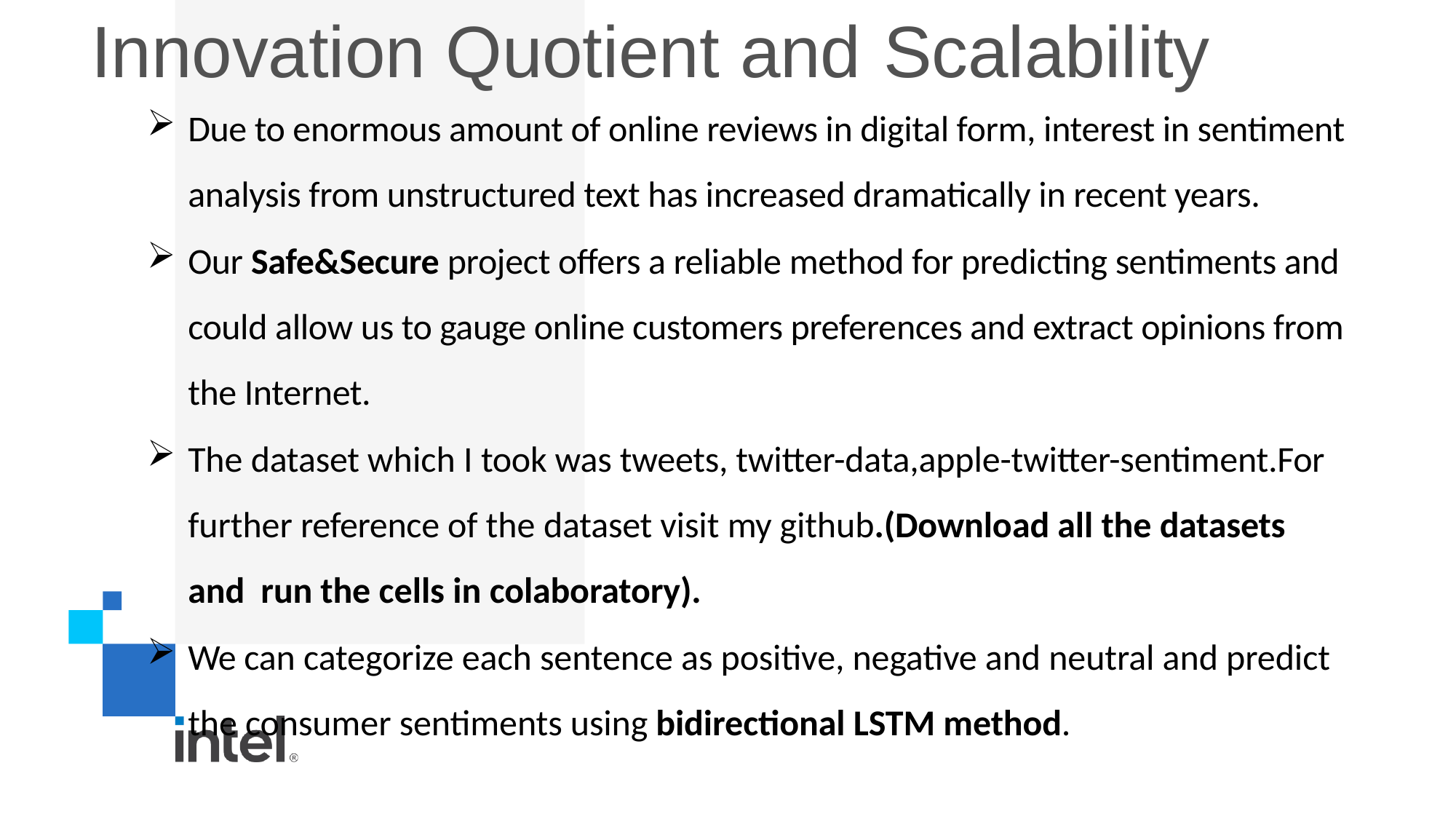

# Innovation Quotient and Scalability
Due to enormous amount of online reviews in digital form, interest in sentiment analysis from unstructured text has increased dramatically in recent years.
Our Safe&Secure project offers a reliable method for predicting sentiments and could allow us to gauge online customers preferences and extract opinions from the Internet.
The dataset which I took was tweets, twitter-data,apple-twitter-sentiment.For  further reference of the dataset visit my github.(Download all the datasets and  run the cells in colaboratory).
We can categorize each sentence as positive, negative and neutral and predict the consumer sentiments using bidirectional LSTM method.